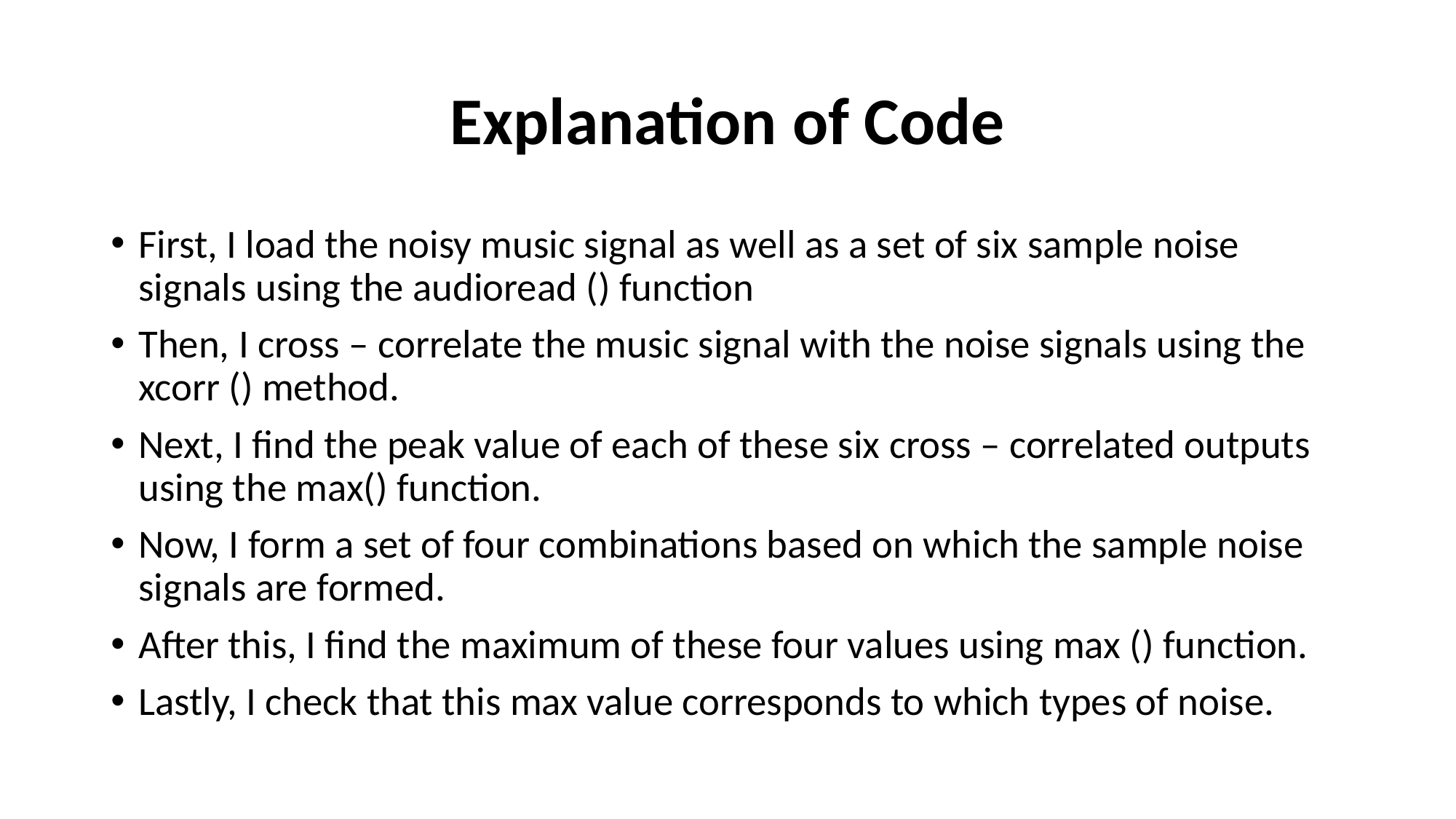

# Explanation of Code
First, I load the noisy music signal as well as a set of six sample noise signals using the audioread () function
Then, I cross – correlate the music signal with the noise signals using the xcorr () method.
Next, I find the peak value of each of these six cross – correlated outputs using the max() function.
Now, I form a set of four combinations based on which the sample noise signals are formed.
After this, I find the maximum of these four values using max () function.
Lastly, I check that this max value corresponds to which types of noise.